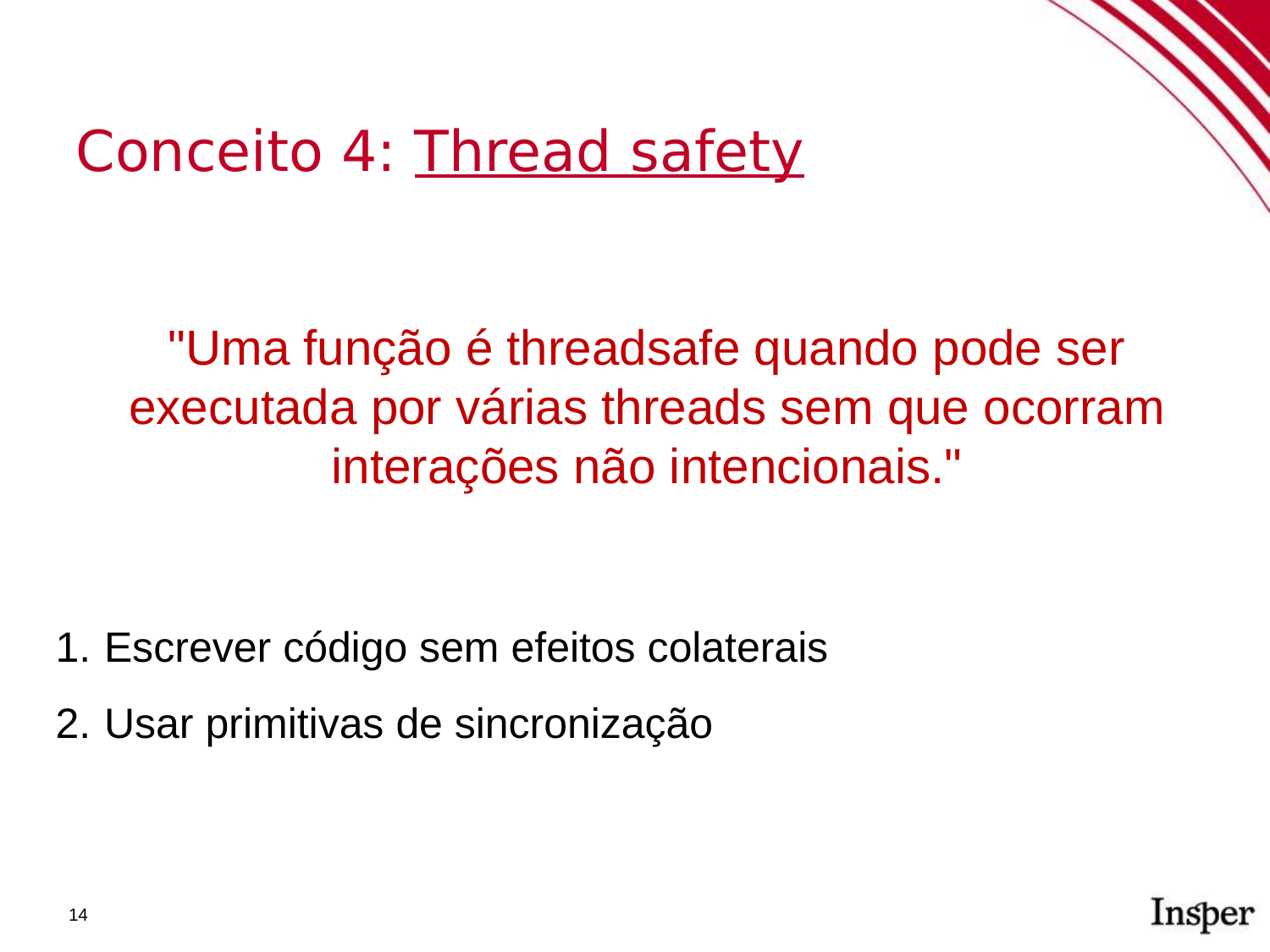

Conceito 4: Thread safety

"Uma função é threadsafe quando pode ser executada por várias threads sem que ocorram interações não intencionais."

Escrever código sem efeitos colaterais
Usar primitivas de sincronização
14